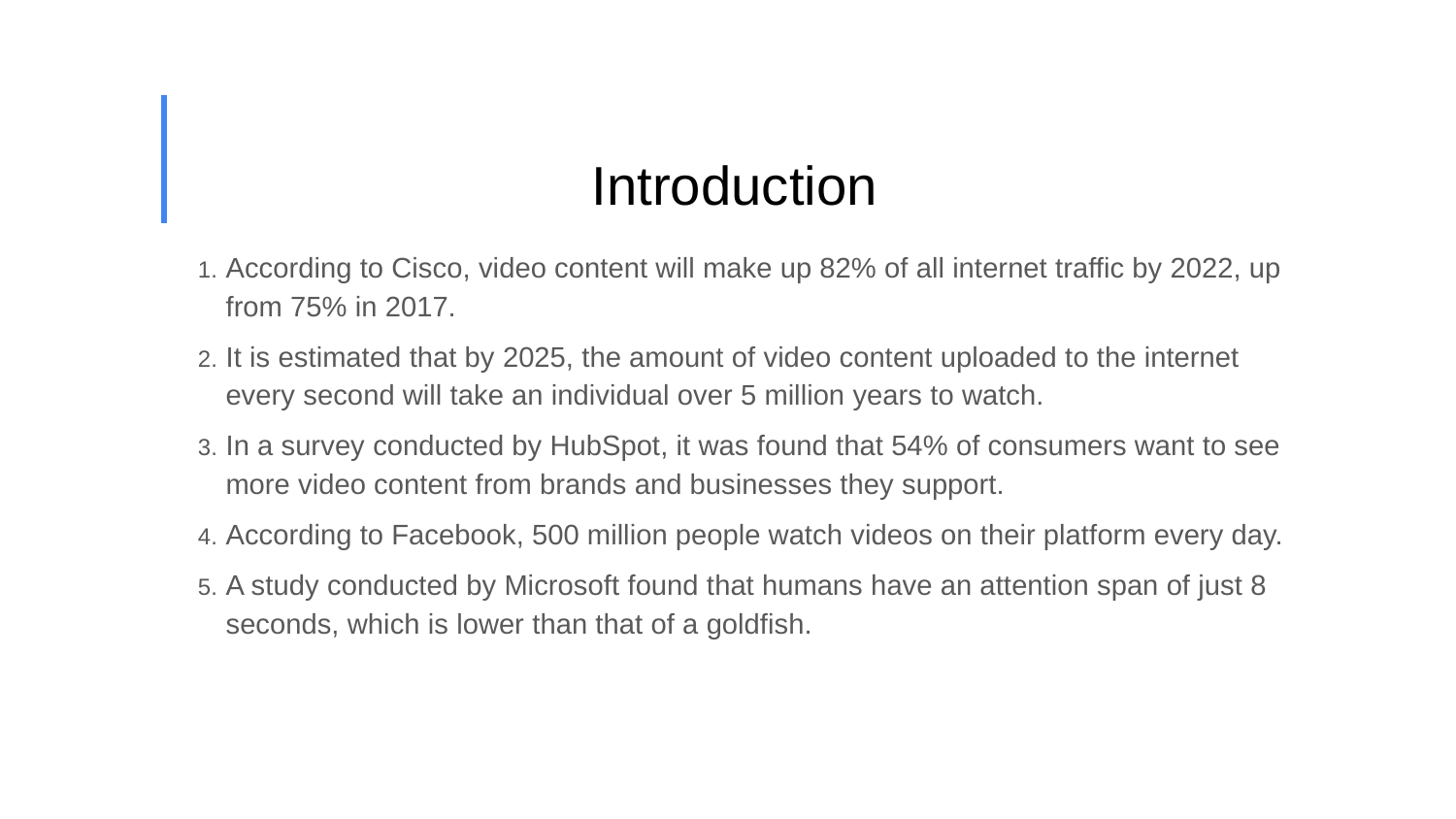

# Introduction
According to Cisco, video content will make up 82% of all internet traffic by 2022, up from 75% in 2017.
It is estimated that by 2025, the amount of video content uploaded to the internet every second will take an individual over 5 million years to watch.
In a survey conducted by HubSpot, it was found that 54% of consumers want to see more video content from brands and businesses they support.
According to Facebook, 500 million people watch videos on their platform every day.
A study conducted by Microsoft found that humans have an attention span of just 8 seconds, which is lower than that of a goldfish.